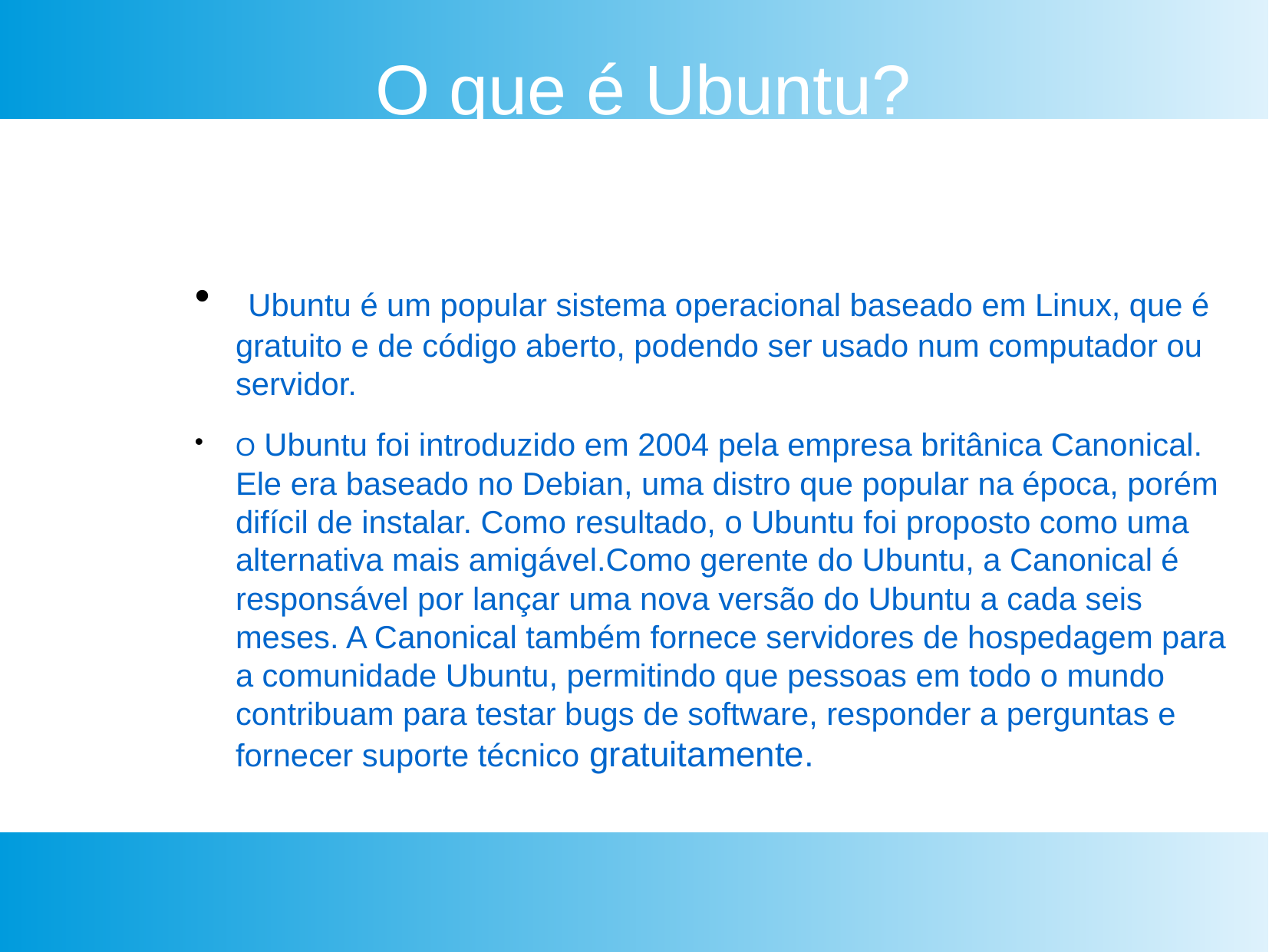

O que é Ubuntu?
 Ubuntu é um popular sistema operacional baseado em Linux, que é gratuito e de código aberto, podendo ser usado num computador ou servidor.
O Ubuntu foi introduzido em 2004 pela empresa britânica Canonical. Ele era baseado no Debian, uma distro que popular na época, porém difícil de instalar. Como resultado, o Ubuntu foi proposto como uma alternativa mais amigável.Como gerente do Ubuntu, a Canonical é responsável por lançar uma nova versão do Ubuntu a cada seis meses. A Canonical também fornece servidores de hospedagem para a comunidade Ubuntu, permitindo que pessoas em todo o mundo contribuam para testar bugs de software, responder a perguntas e fornecer suporte técnico gratuitamente.